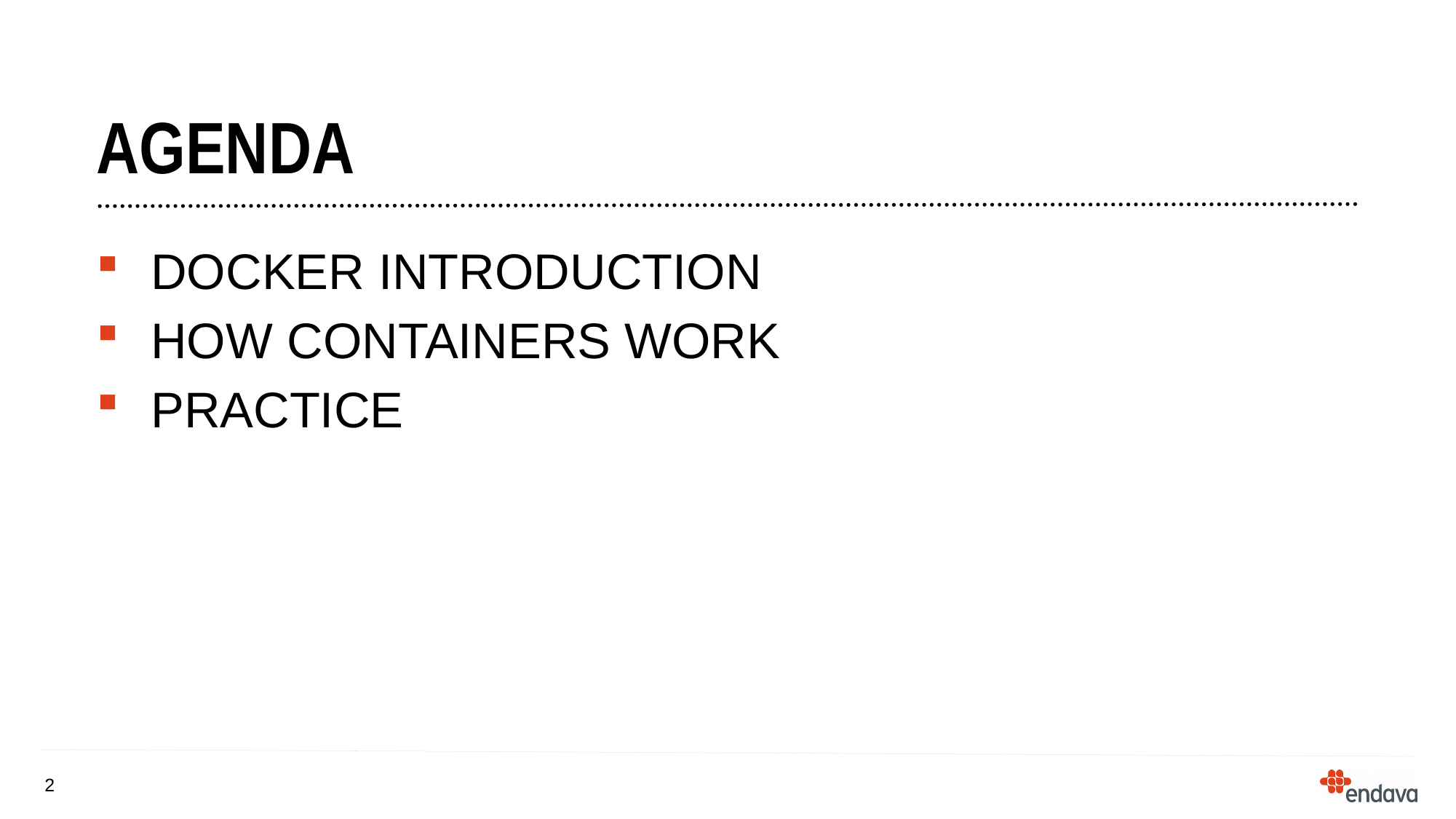

# agenda
DOCKER introduction
How CONTAINERS work
Practice